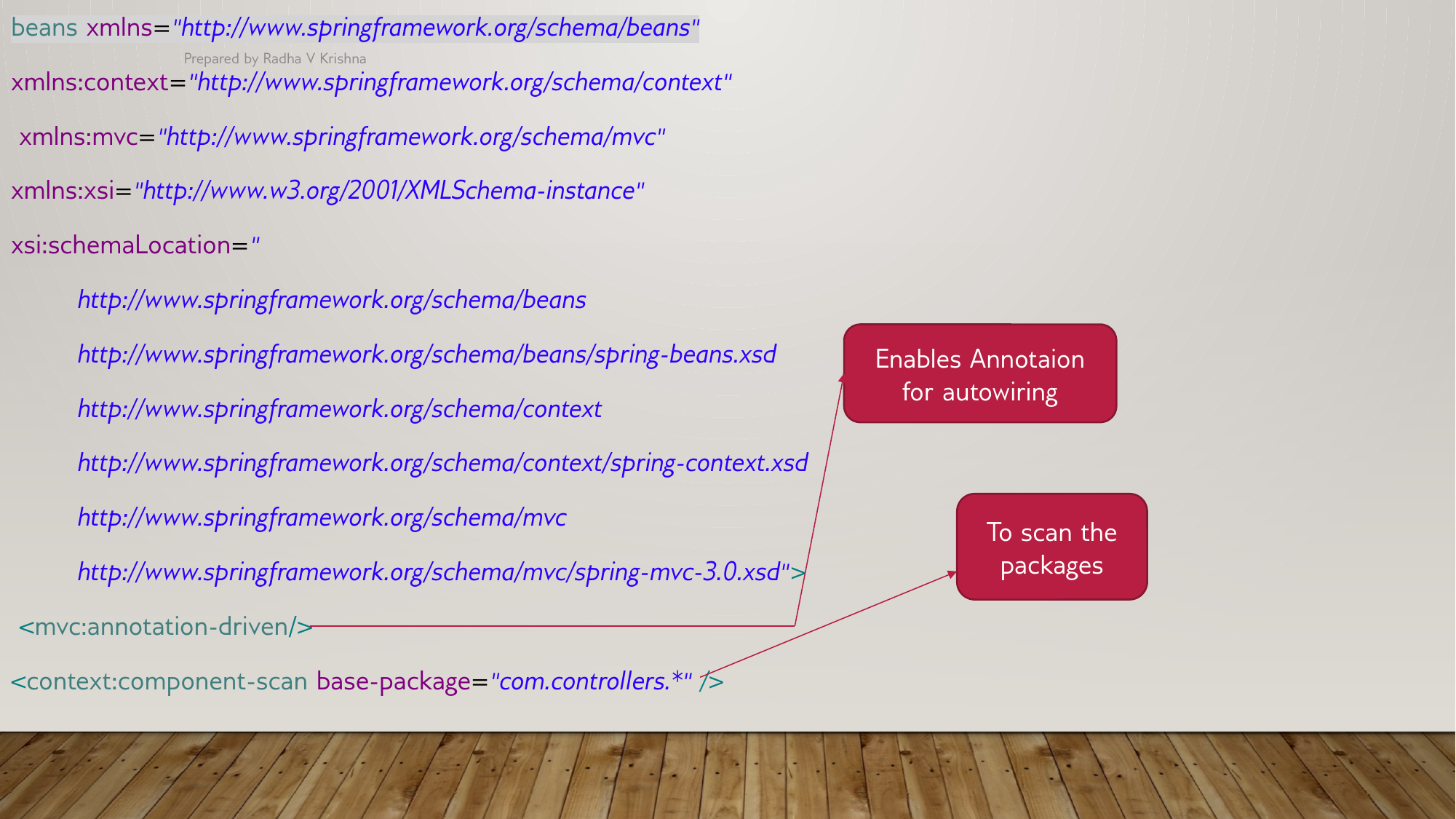

beans xmlns="http://www.springframework.org/schema/beans"
xmlns:context="http://www.springframework.org/schema/context"
 xmlns:mvc="http://www.springframework.org/schema/mvc"
xmlns:xsi="http://www.w3.org/2001/XMLSchema-instance"
xsi:schemaLocation="
        http://www.springframework.org/schema/beans
        http://www.springframework.org/schema/beans/spring-beans.xsd
        http://www.springframework.org/schema/context
        http://www.springframework.org/schema/context/spring-context.xsd
        http://www.springframework.org/schema/mvc
        http://www.springframework.org/schema/mvc/spring-mvc-3.0.xsd">
 <mvc:annotation-driven/>
<context:component-scan base-package="com.controllers.*" />
Prepared by Radha V Krishna
Enables Annotaion for autowiring
To scan the packages